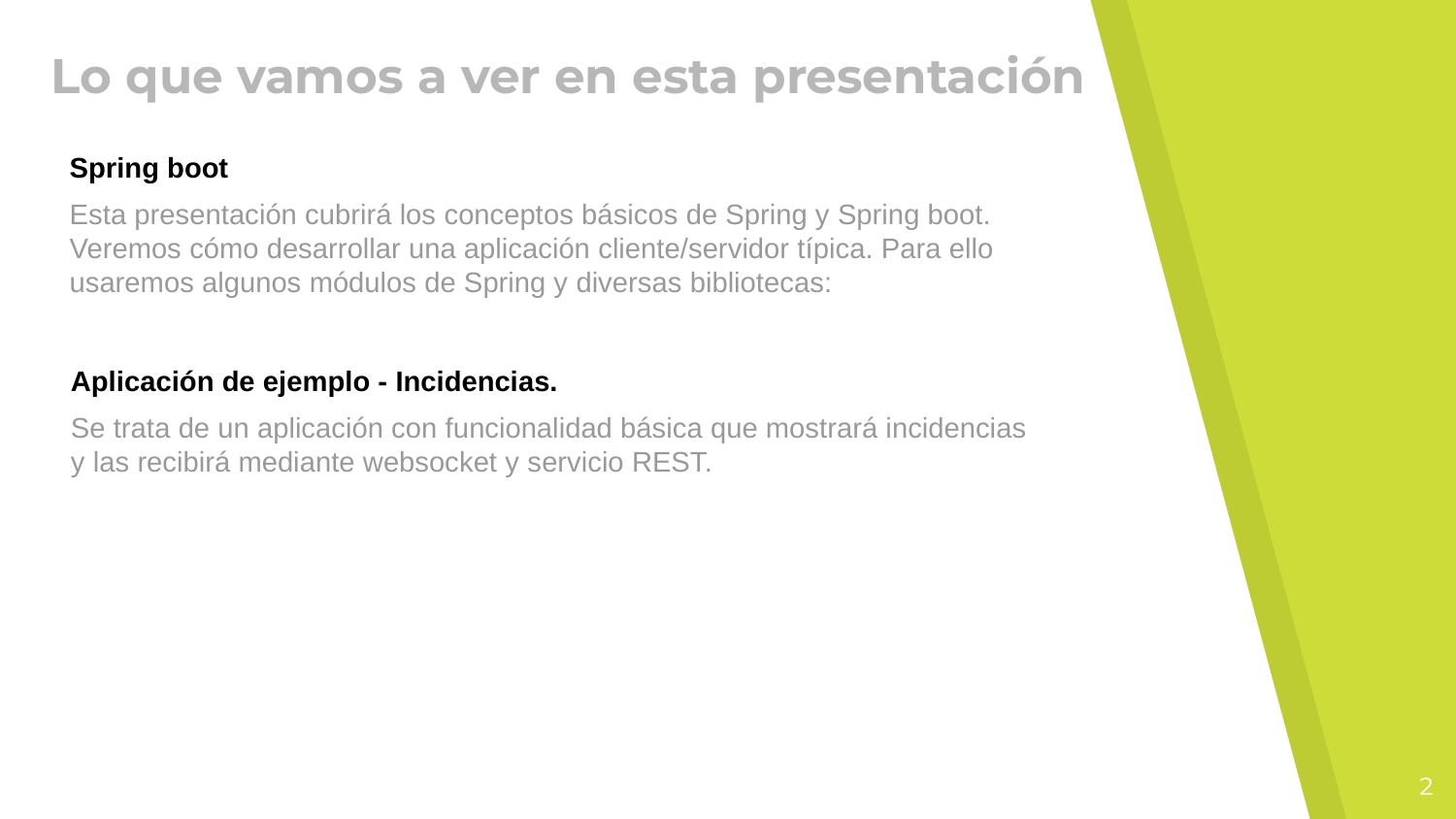

# Lo que vamos a ver en esta presentación
Spring boot
Esta presentación cubrirá los conceptos básicos de Spring y Spring boot. Veremos cómo desarrollar una aplicación cliente/servidor típica. Para ello usaremos algunos módulos de Spring y diversas bibliotecas:

Aplicación de ejemplo - Incidencias.
Se trata de un aplicación con funcionalidad básica que mostrará incidencias y las recibirá mediante websocket y servicio REST.

2